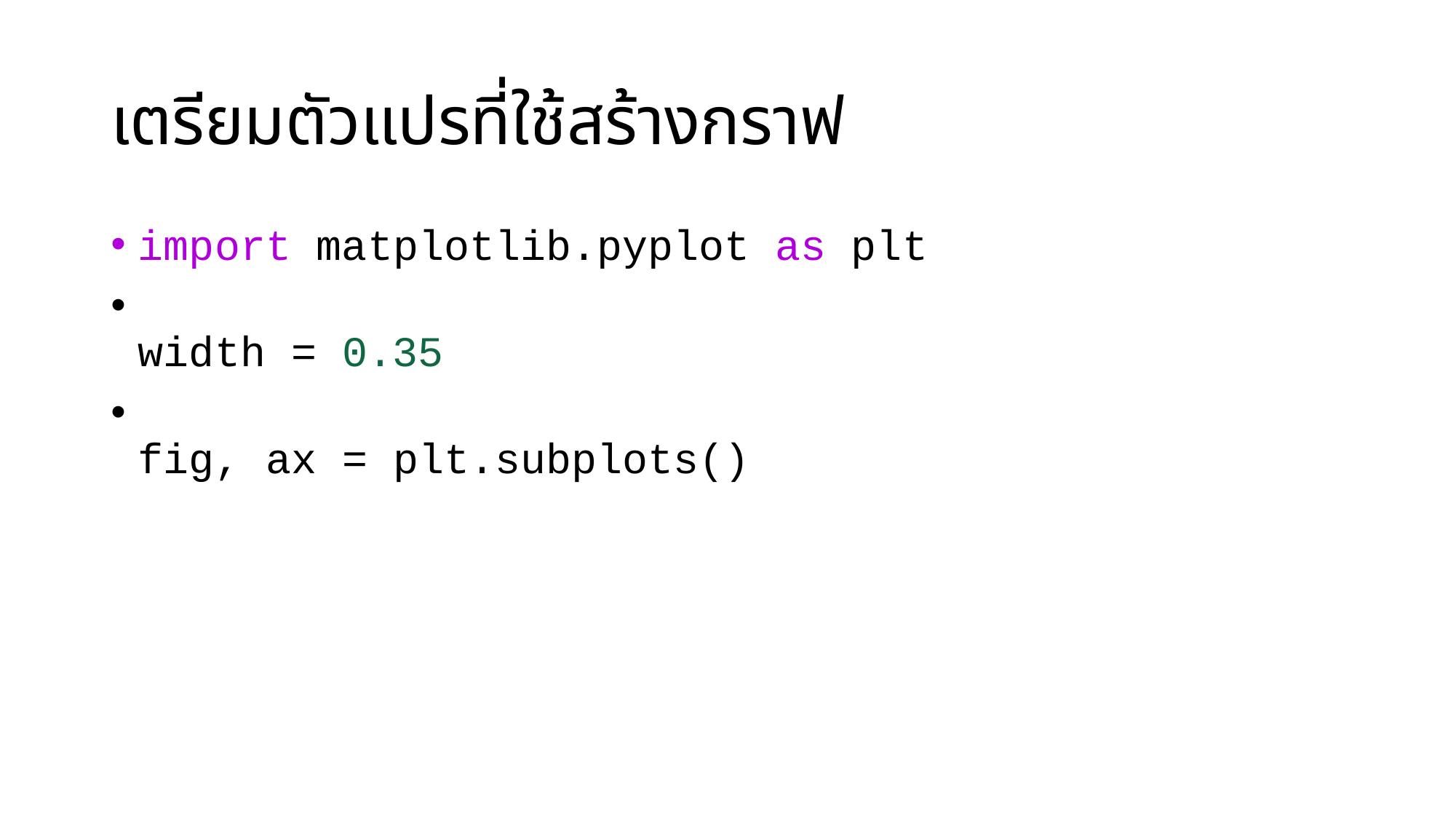

# เตรียมตัวแปรที่ใช้สร้างกราฟ
import matplotlib.pyplot as plt
width = 0.35
fig, ax = plt.subplots()